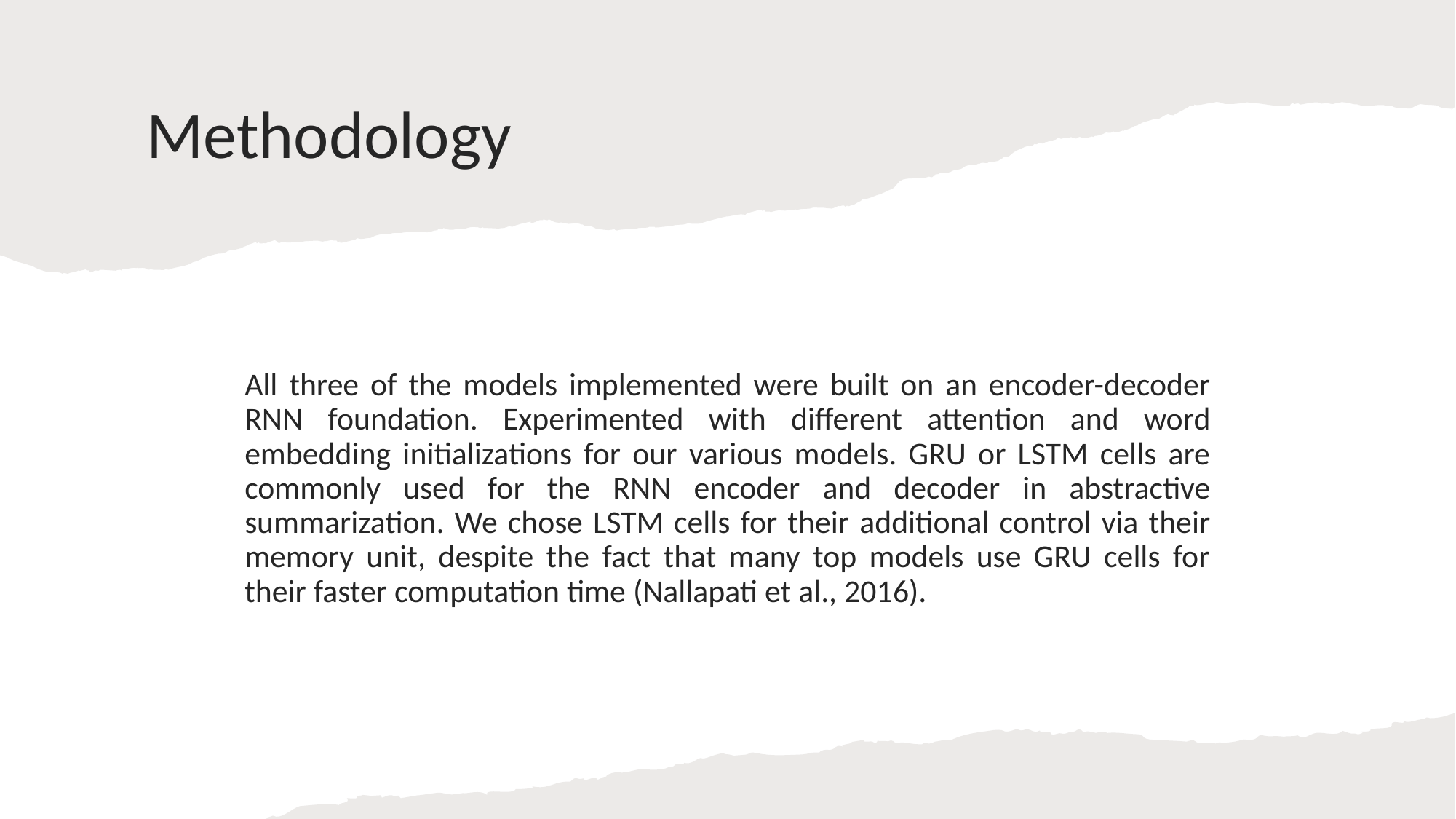

# Methodology
All three of the models implemented were built on an encoder-decoder RNN foundation. Experimented with different attention and word embedding initializations for our various models. GRU or LSTM cells are commonly used for the RNN encoder and decoder in abstractive summarization. We chose LSTM cells for their additional control via their memory unit, despite the fact that many top models use GRU cells for their faster computation time (Nallapati et al., 2016).